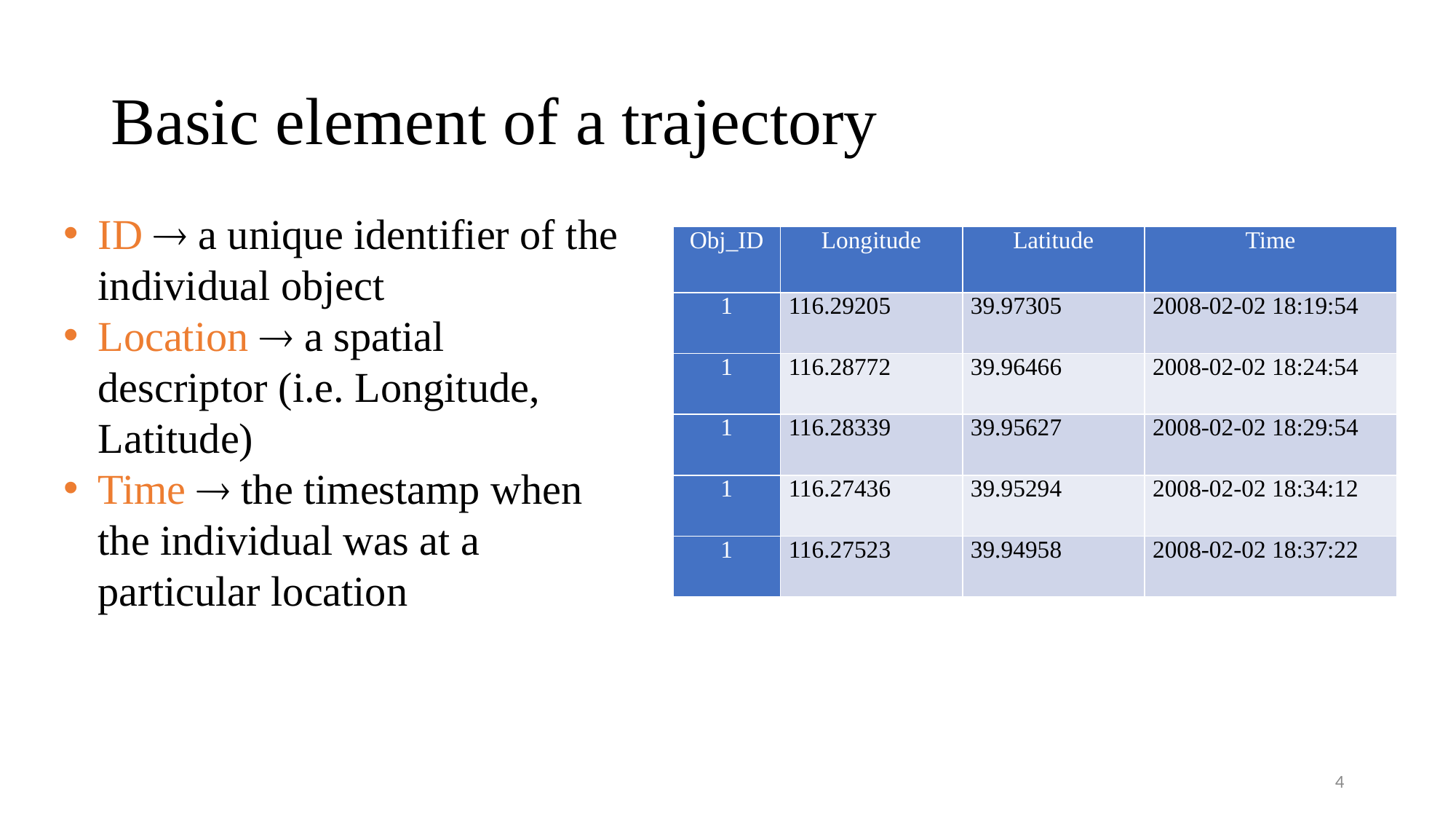

# Basic element of a trajectory
ID → a unique identifier of the individual object
Location → a spatial descriptor (i.e. Longitude, Latitude)
Time → the timestamp when the individual was at a particular location
| Obj\_ID | Longitude | Latitude | Time |
| --- | --- | --- | --- |
| 1 | 116.29205 | 39.97305 | 2008-02-02 18:19:54 |
| 1 | 116.28772 | 39.96466 | 2008-02-02 18:24:54 |
| 1 | 116.28339 | 39.95627 | 2008-02-02 18:29:54 |
| 1 | 116.27436 | 39.95294 | 2008-02-02 18:34:12 |
| 1 | 116.27523 | 39.94958 | 2008-02-02 18:37:22 |
4